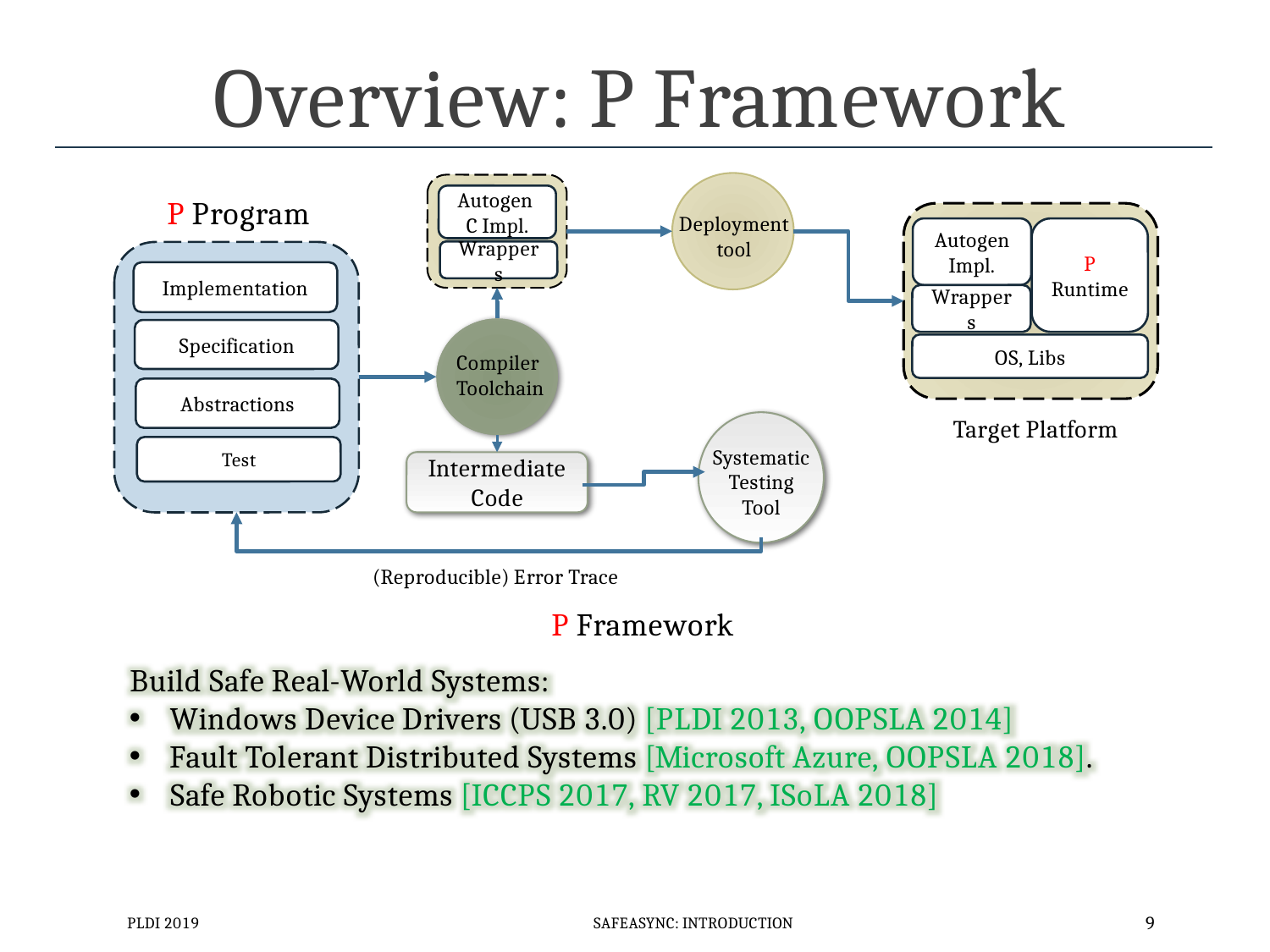

# Overview: P Framework

Autogen  C Impl.
P Program

Deployment
tool
Autogen Impl.
P
Runtime
Wrappers

Implementation
Wrappers

Specification
OS, Libs
Compiler
Toolchain
Abstractions
Target Platform

Test
Systematic
Testing
Tool
Intermediate Code
(Reproducible) Error Trace
P Framework
Build Safe Real-World Systems:
Windows Device Drivers (USB 3.0) [PLDI 2013, OOPSLA 2014]
Fault Tolerant Distributed Systems [Microsoft Azure, OOPSLA 2018].
Safe Robotic Systems [ICCPS 2017, RV 2017, ISoLA 2018]
PLDI 2019
SafeAsync: Introduction
9